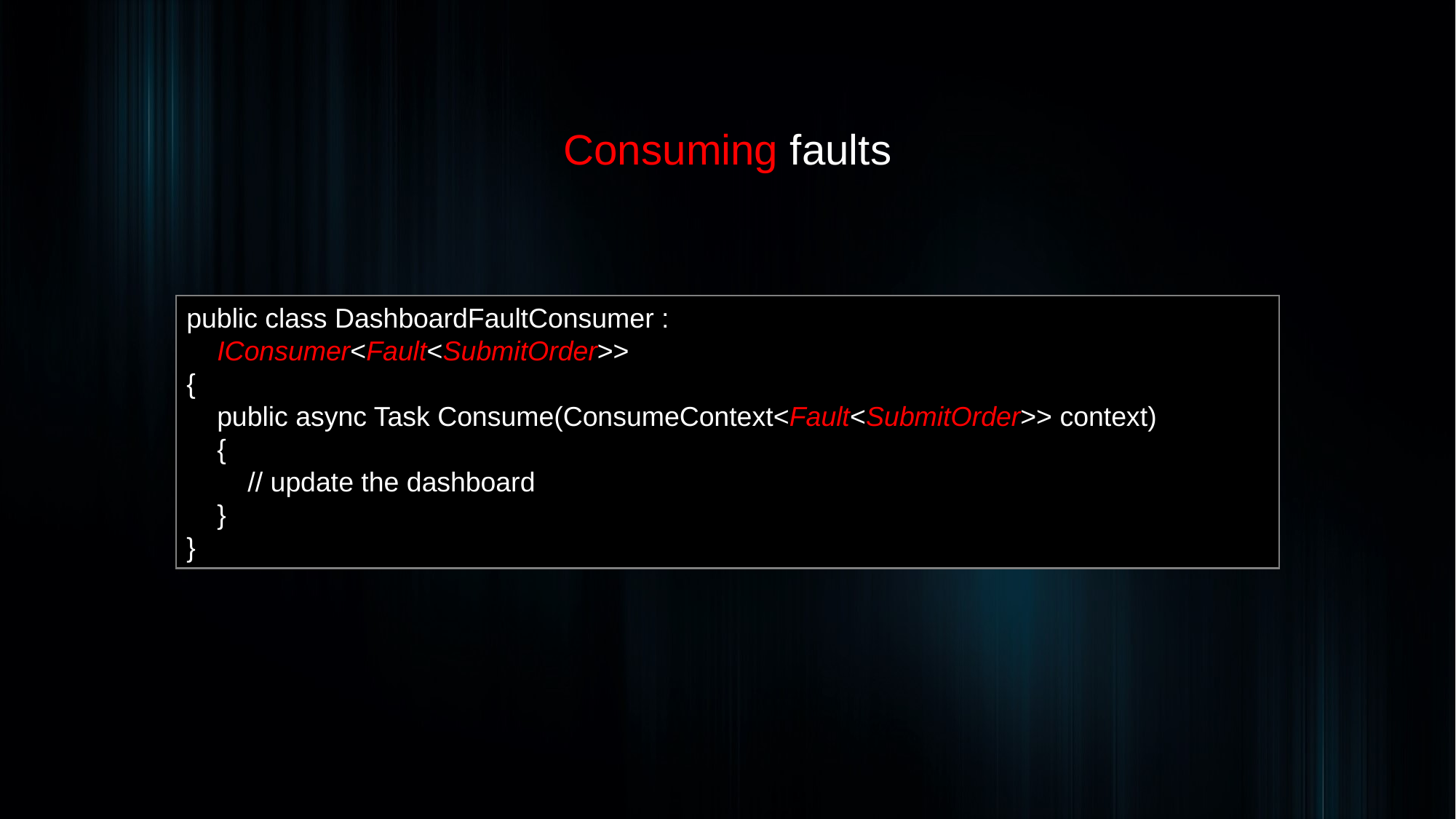

Consuming faults
public class DashboardFaultConsumer :
    IConsumer<Fault<SubmitOrder>>
{
    public async Task Consume(ConsumeContext<Fault<SubmitOrder>> context)
    {
        // update the dashboard
    }
}